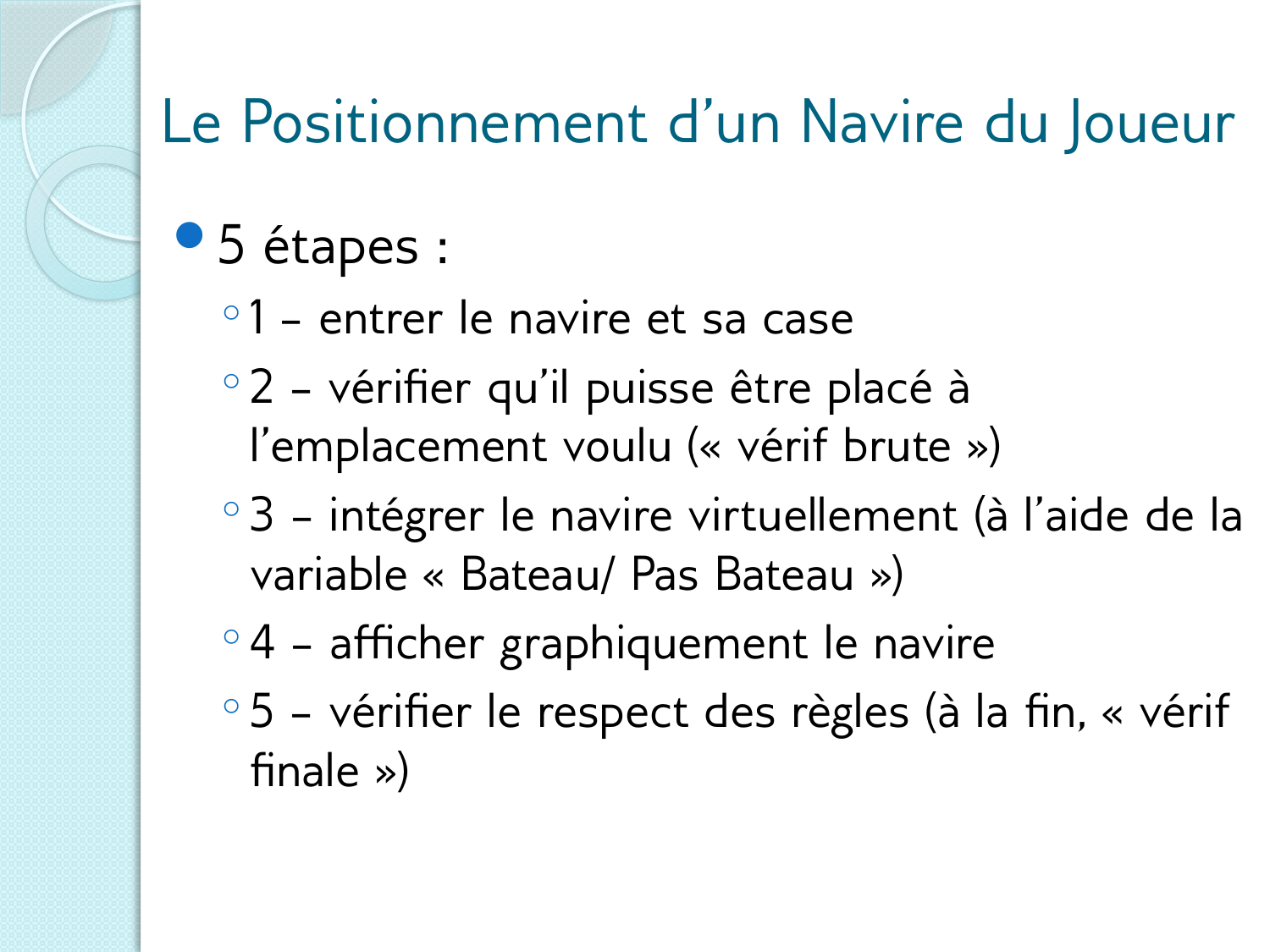

# Le Positionnement d’un Navire du Joueur
5 étapes :
1 – entrer le navire et sa case
2 – vérifier qu’il puisse être placé à l’emplacement voulu (« vérif brute »)
3 – intégrer le navire virtuellement (à l’aide de la variable « Bateau/ Pas Bateau »)
4 – afficher graphiquement le navire
5 – vérifier le respect des règles (à la fin, « vérif finale »)